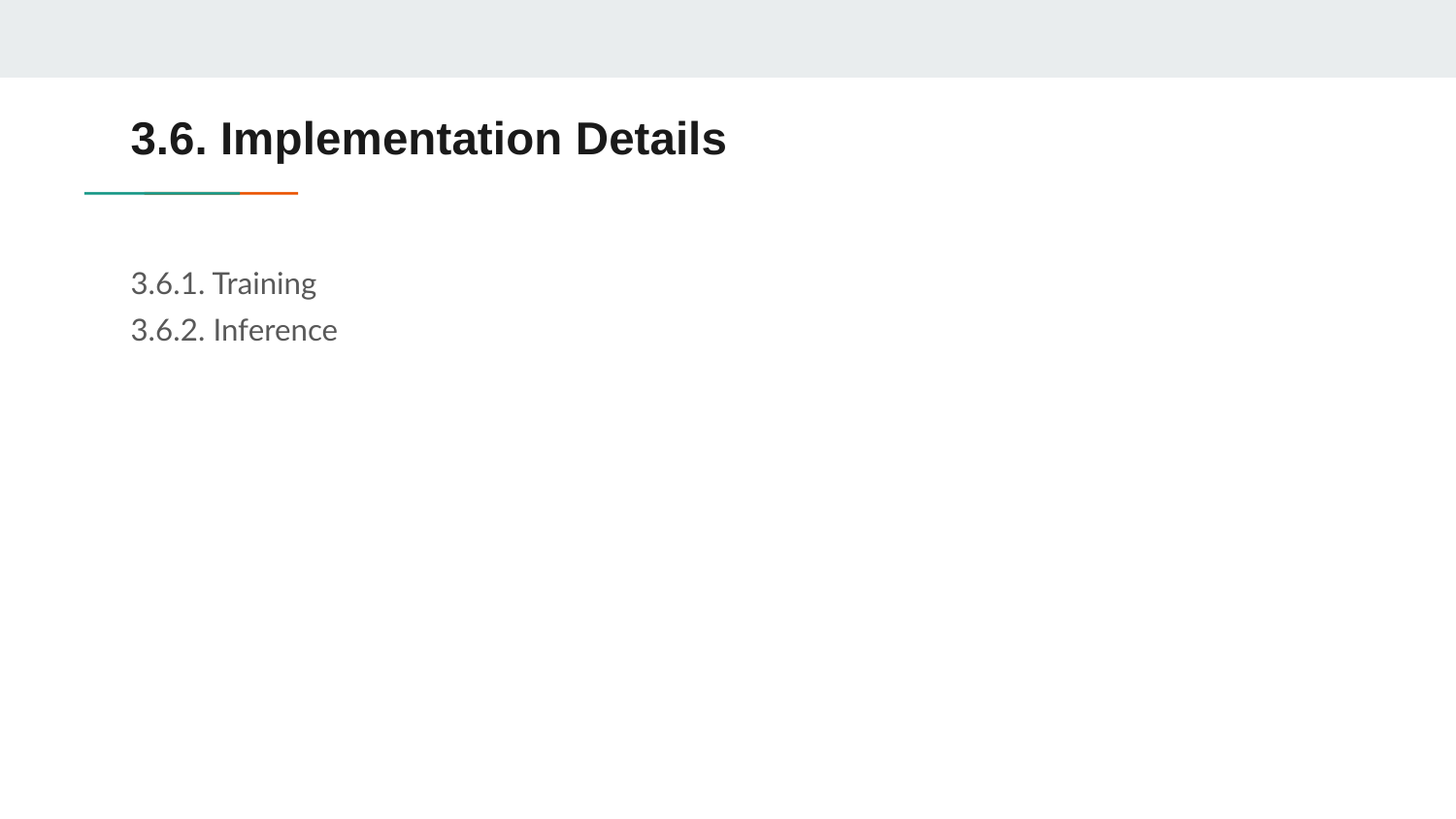

# 3.6. Implementation Details
3.6.1. Training
3.6.2. Inference